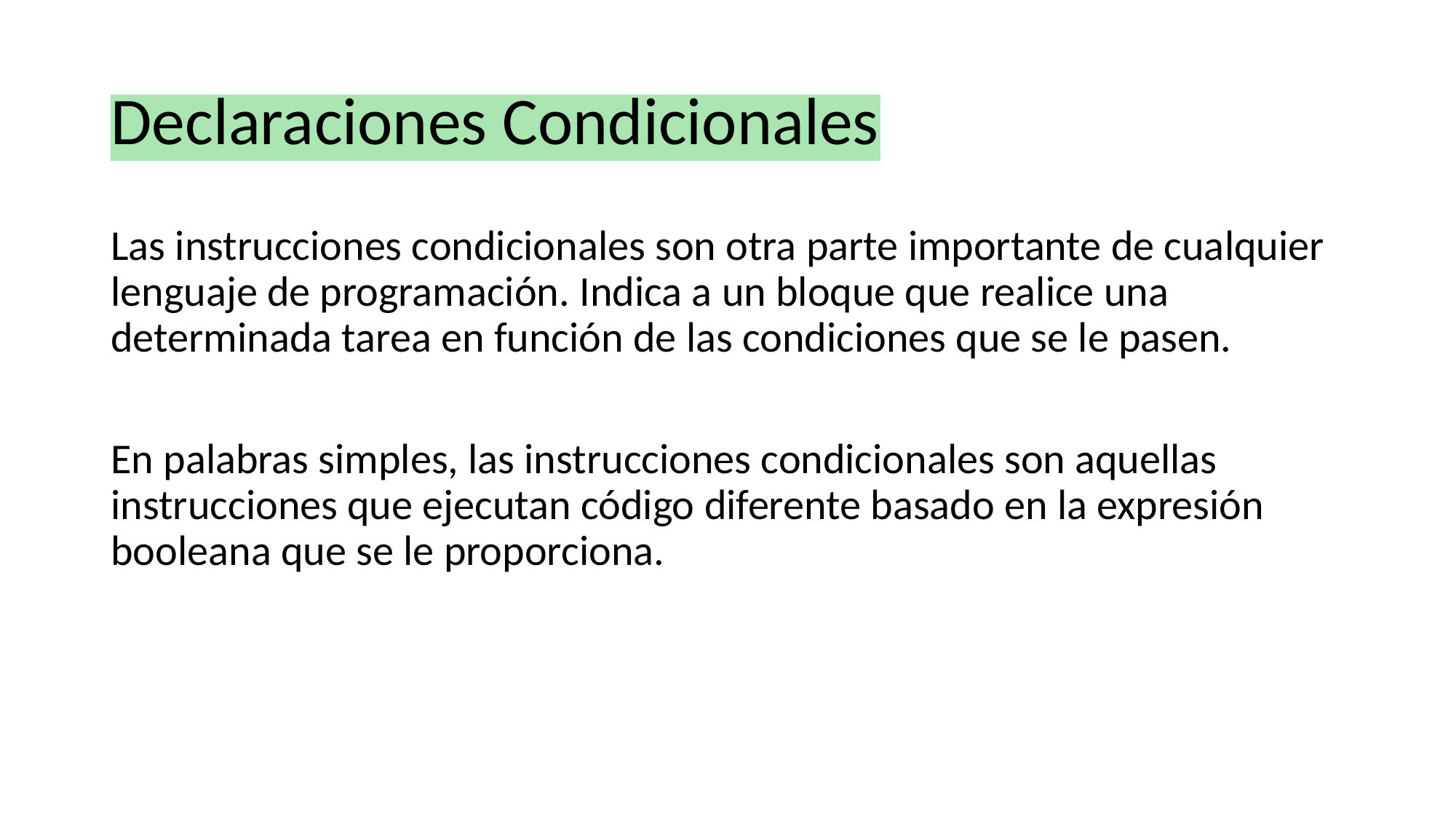

# Declaraciones Condicionales
Las instrucciones condicionales son otra parte importante de cualquier lenguaje de programación. Indica a un bloque que realice una determinada tarea en función de las condiciones que se le pasen.

En palabras simples, las instrucciones condicionales son aquellas instrucciones que ejecutan código diferente basado en la expresión booleana que se le proporciona.